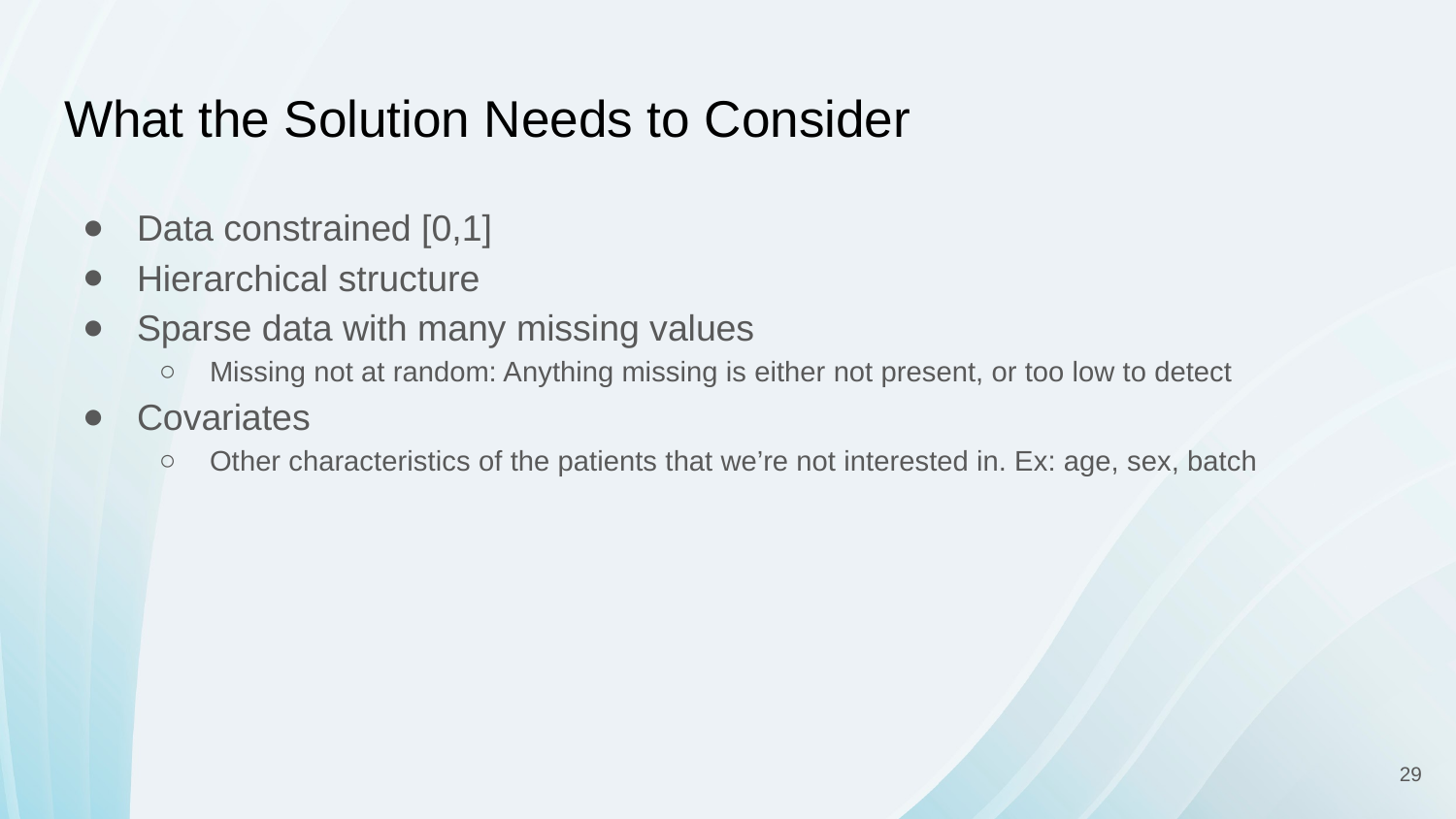

# What the Solution Needs to Consider
Data constrained [0,1]
Hierarchical structure
Sparse data with many missing values
Missing not at random: Anything missing is either not present, or too low to detect
Covariates
Other characteristics of the patients that we’re not interested in. Ex: age, sex, batch
29